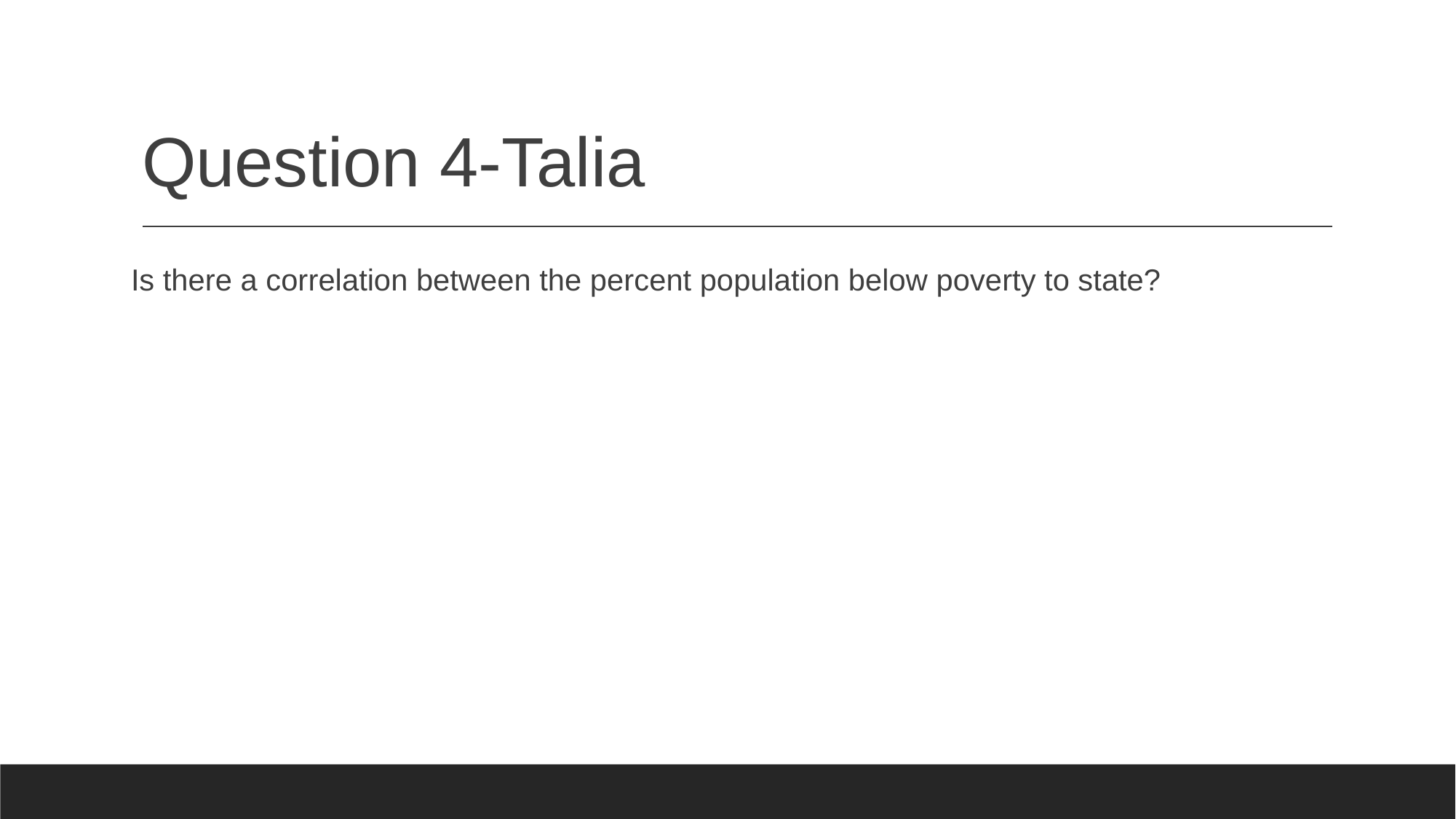

# Question 4-Talia
Is there a correlation between the percent population below poverty to state?